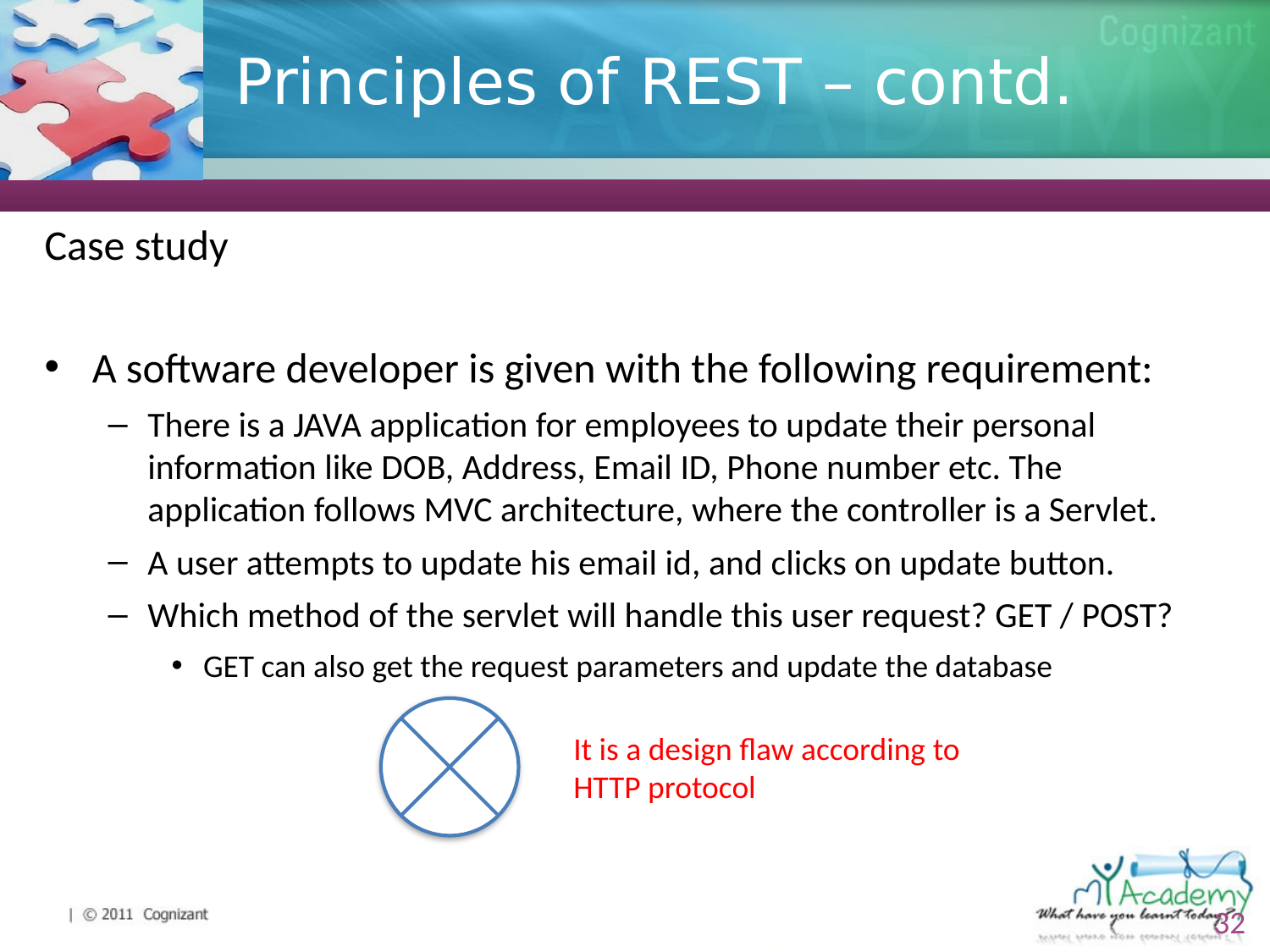

# Principles of REST – contd.
Case study

A software developer is given with the following requirement:
There is a JAVA application for employees to update their personal information like DOB, Address, Email ID, Phone number etc. The application follows MVC architecture, where the controller is a Servlet.
A user attempts to update his email id, and clicks on update button.
Which method of the servlet will handle this user request? GET / POST?
GET can also get the request parameters and update the database

It is a design flaw according to HTTP protocol
32